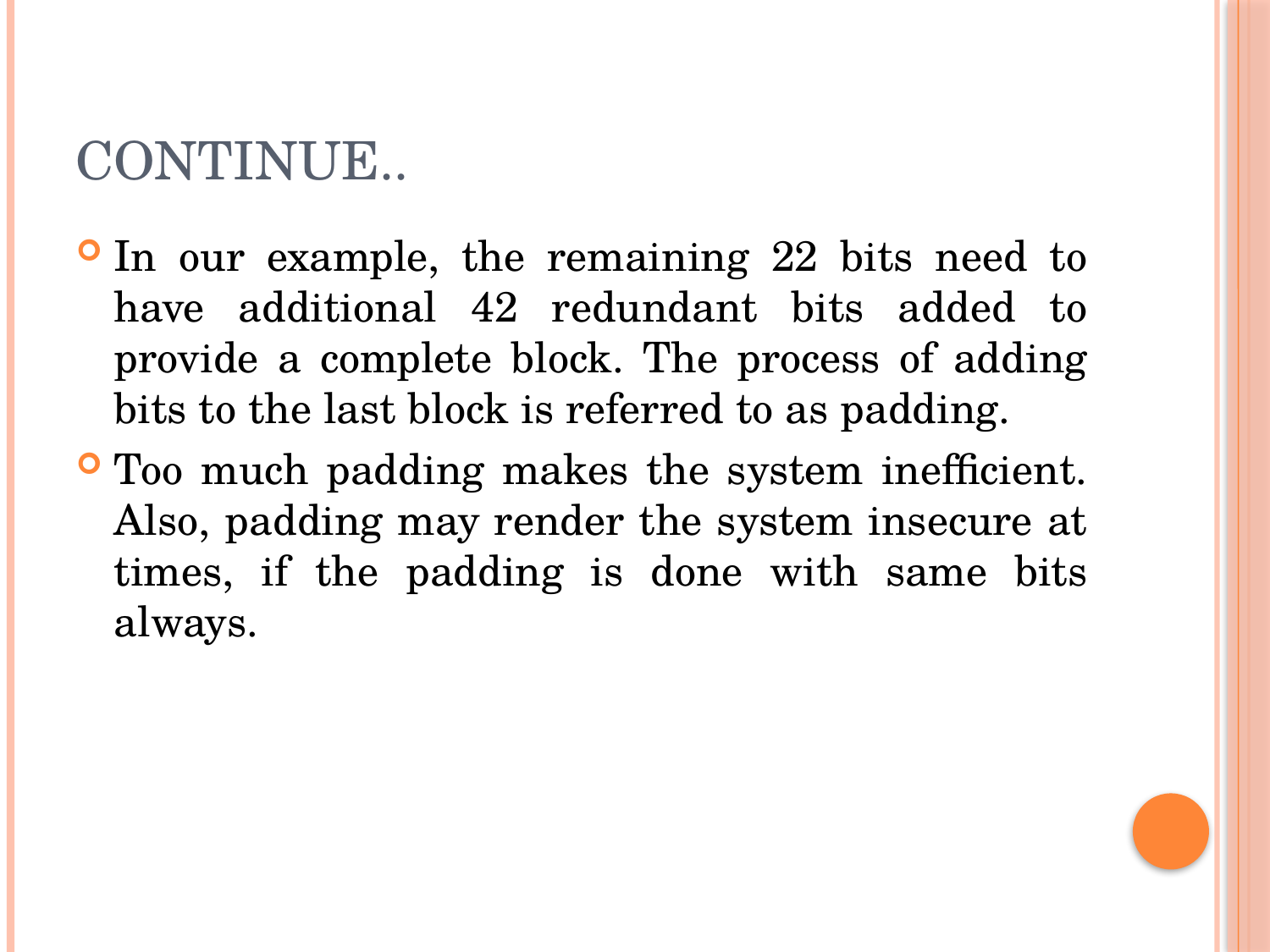

# Continue..
In our example, the remaining 22 bits need to have additional 42 redundant bits added to provide a complete block. The process of adding bits to the last block is referred to as padding.
Too much padding makes the system inefficient. Also, padding may render the system insecure at times, if the padding is done with same bits always.